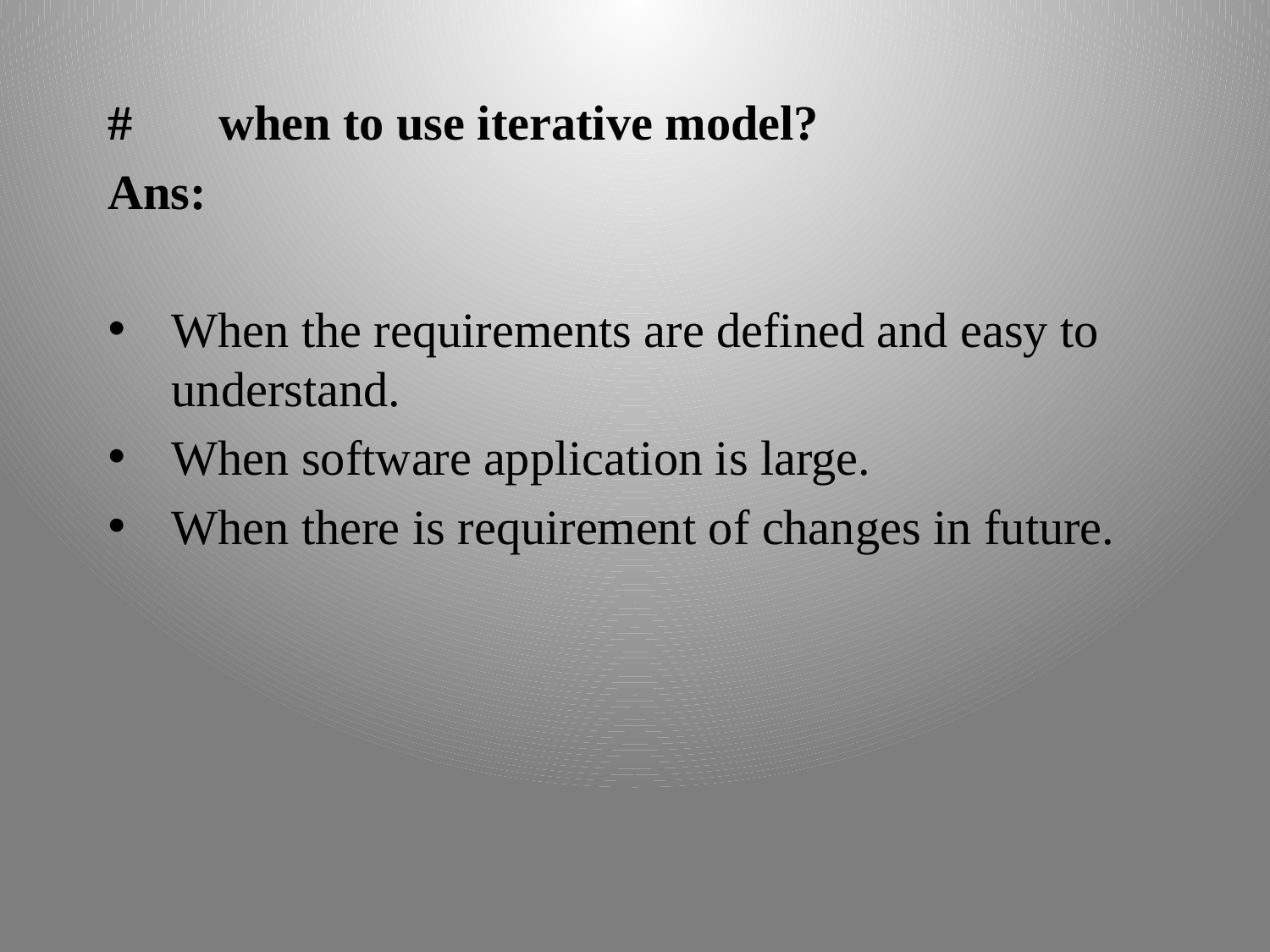

#       when to use iterative model?
Ans:

When the requirements are defined and easy to understand.
When software application is large.
When there is requirement of changes in future.